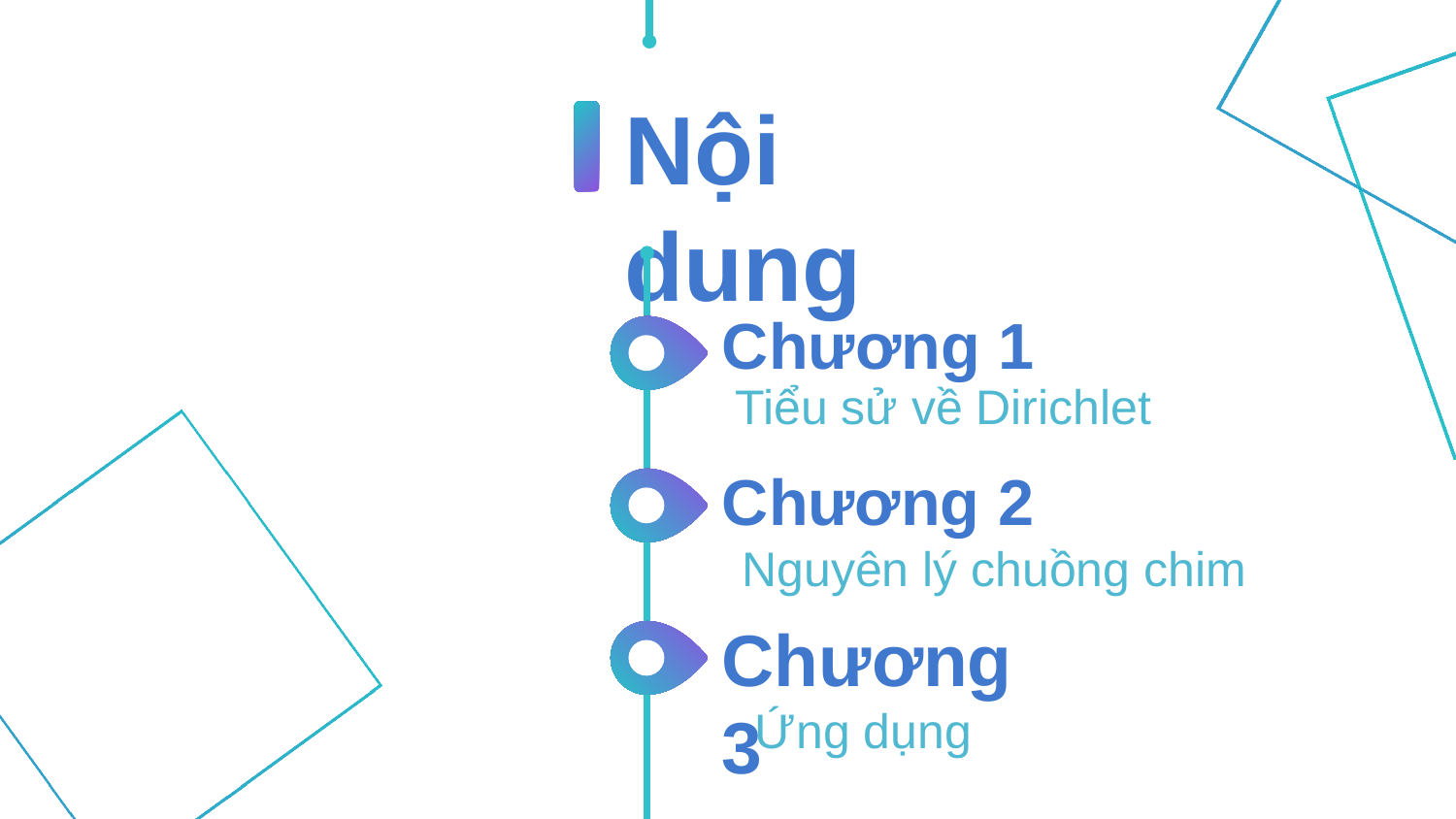

Tiểu sử về Dirichlet
1

Nội dung

Chương 1

Tiểu sử về Dirichlet
Chương 2

Nguyên lý chuồng chim
Chương 3

Ứng dụng